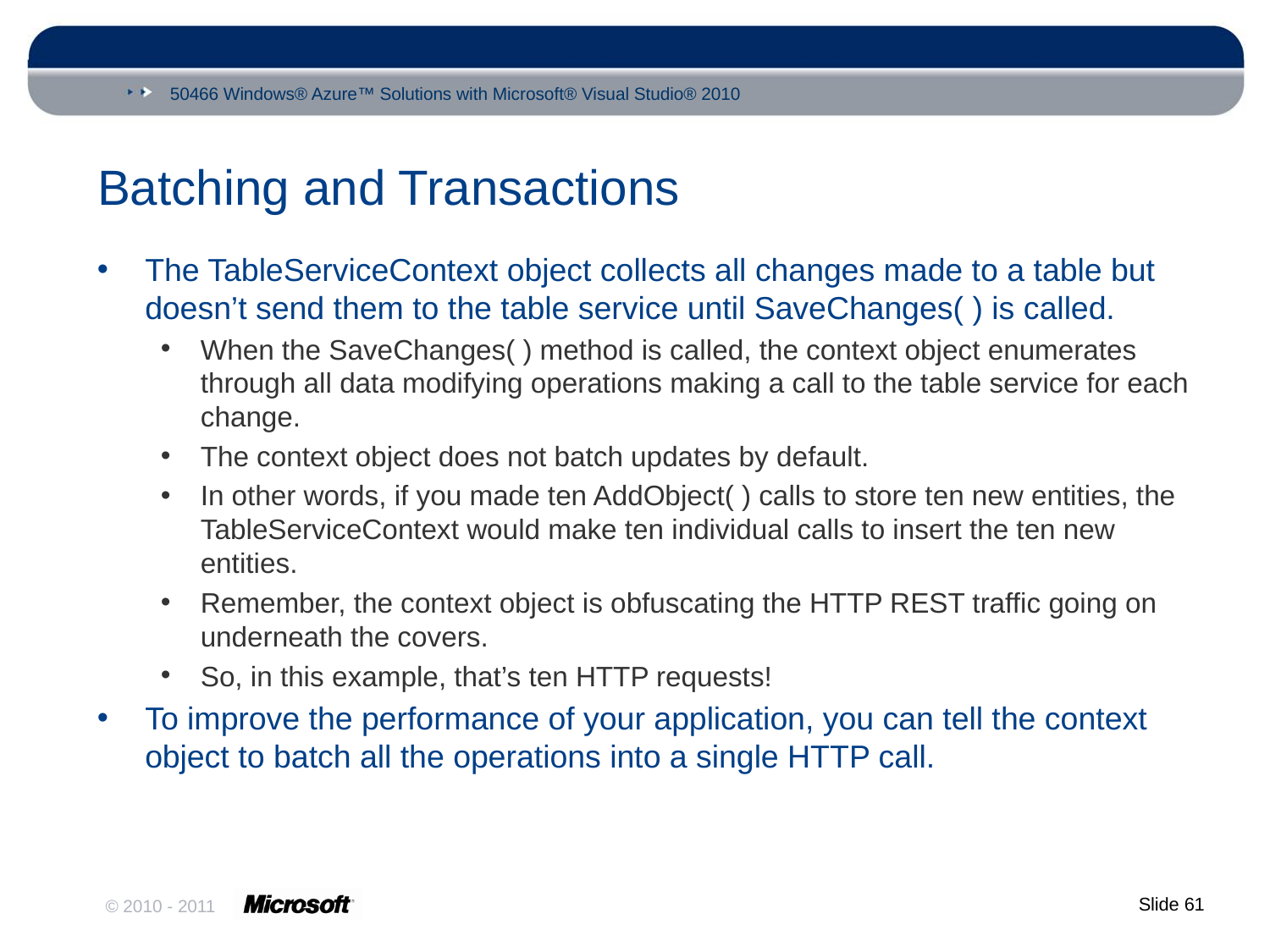

# Batching and Transactions
The TableServiceContext object collects all changes made to a table but doesn’t send them to the table service until SaveChanges( ) is called.
When the SaveChanges( ) method is called, the context object enumerates through all data modifying operations making a call to the table service for each change.
The context object does not batch updates by default.
In other words, if you made ten AddObject( ) calls to store ten new entities, the TableServiceContext would make ten individual calls to insert the ten new entities.
Remember, the context object is obfuscating the HTTP REST traffic going on underneath the covers.
So, in this example, that’s ten HTTP requests!
To improve the performance of your application, you can tell the context object to batch all the operations into a single HTTP call.